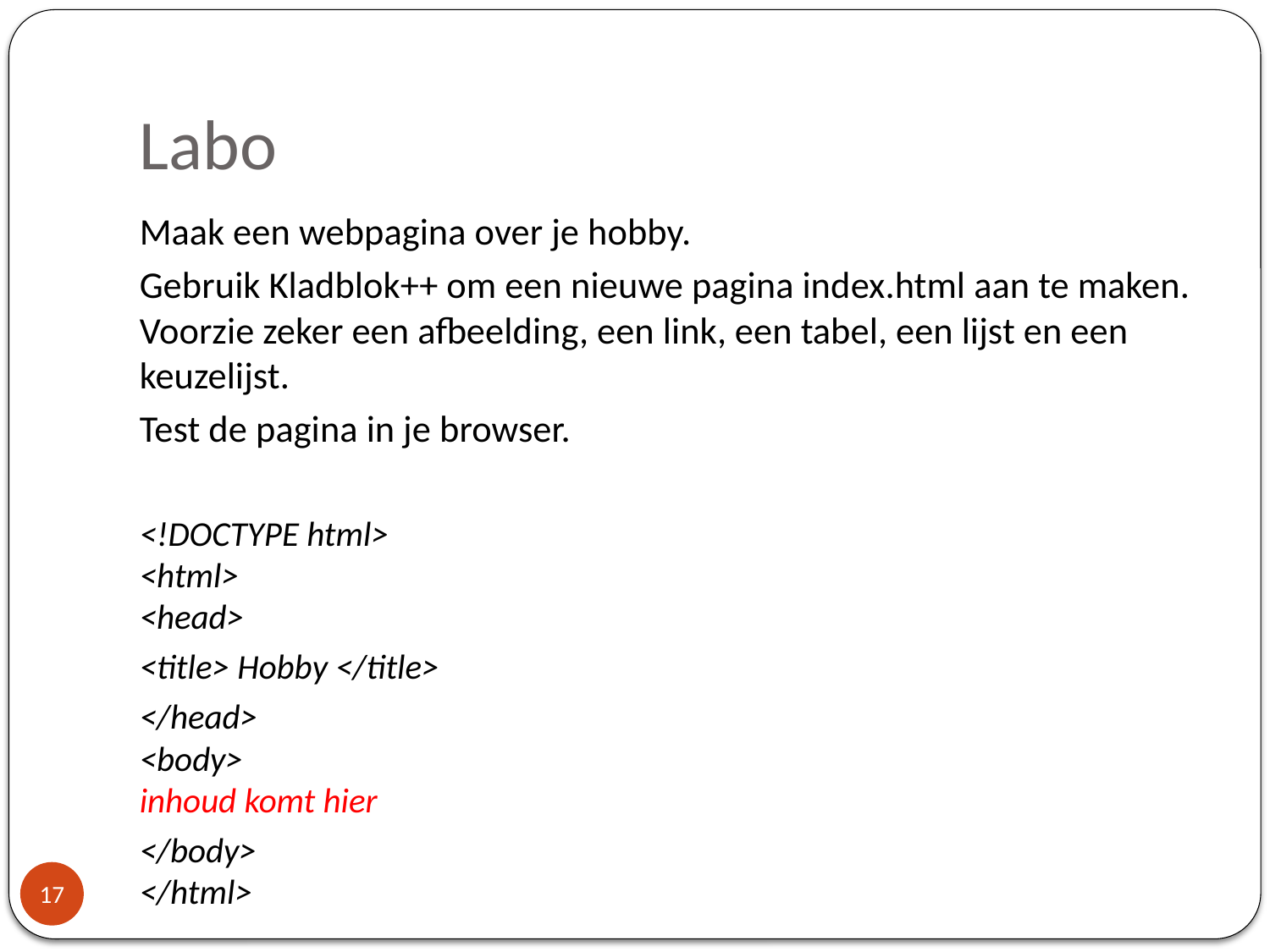

# Labo
Maak een webpagina over je hobby.
Gebruik Kladblok++ om een nieuwe pagina index.html aan te maken. Voorzie zeker een afbeelding, een link, een tabel, een lijst en een keuzelijst.
Test de pagina in je browser.

<!DOCTYPE html>
<html>
<head>
<title> Hobby </title>
</head>
<body>
inhoud komt hier
</body>
</html>

17